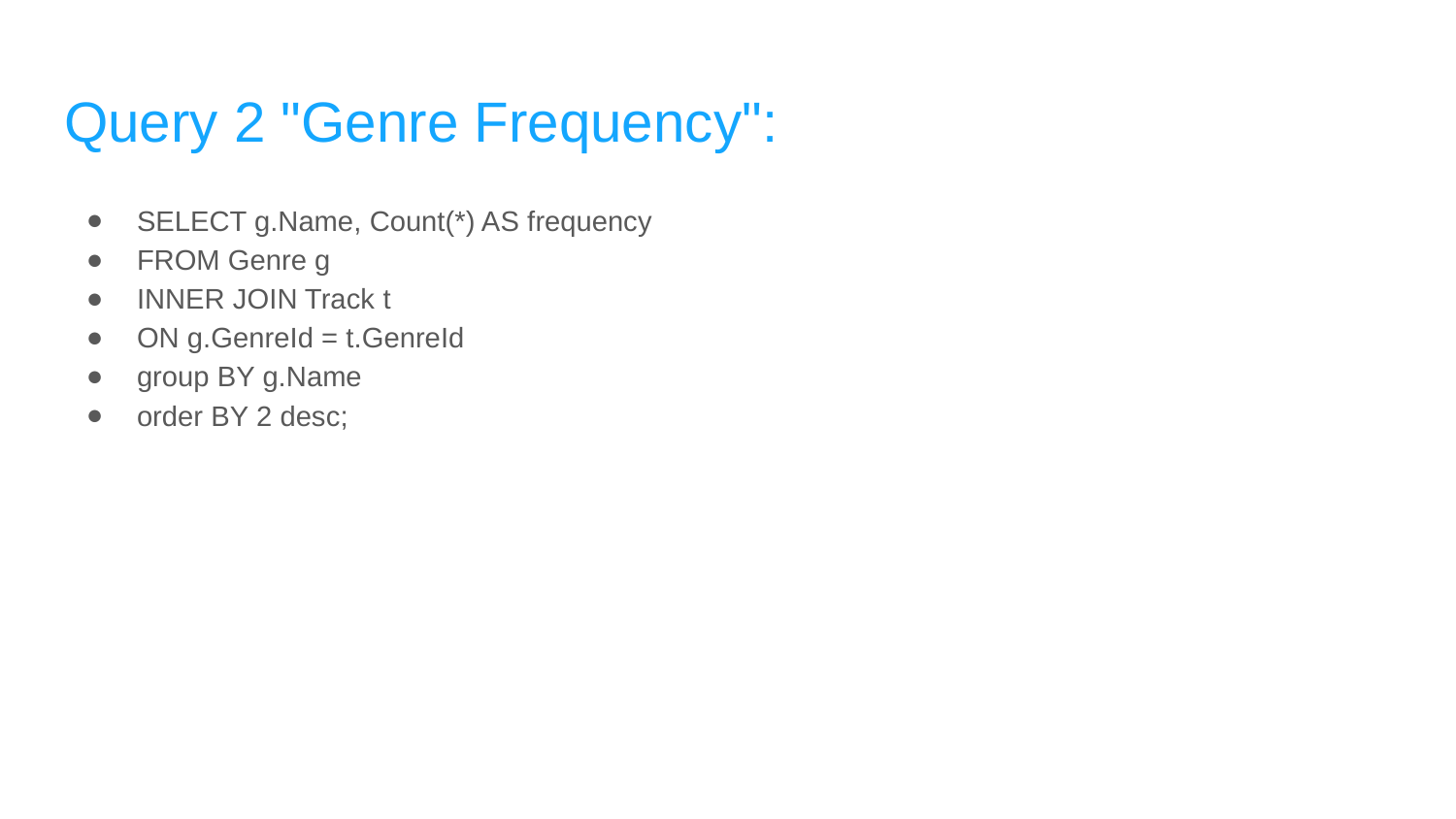

# Query 2 "Genre Frequency":
SELECT g.Name, Count(*) AS frequency
FROM Genre g
INNER JOIN Track t
ON g.GenreId = t.GenreId
group BY g.Name
order BY 2 desc;